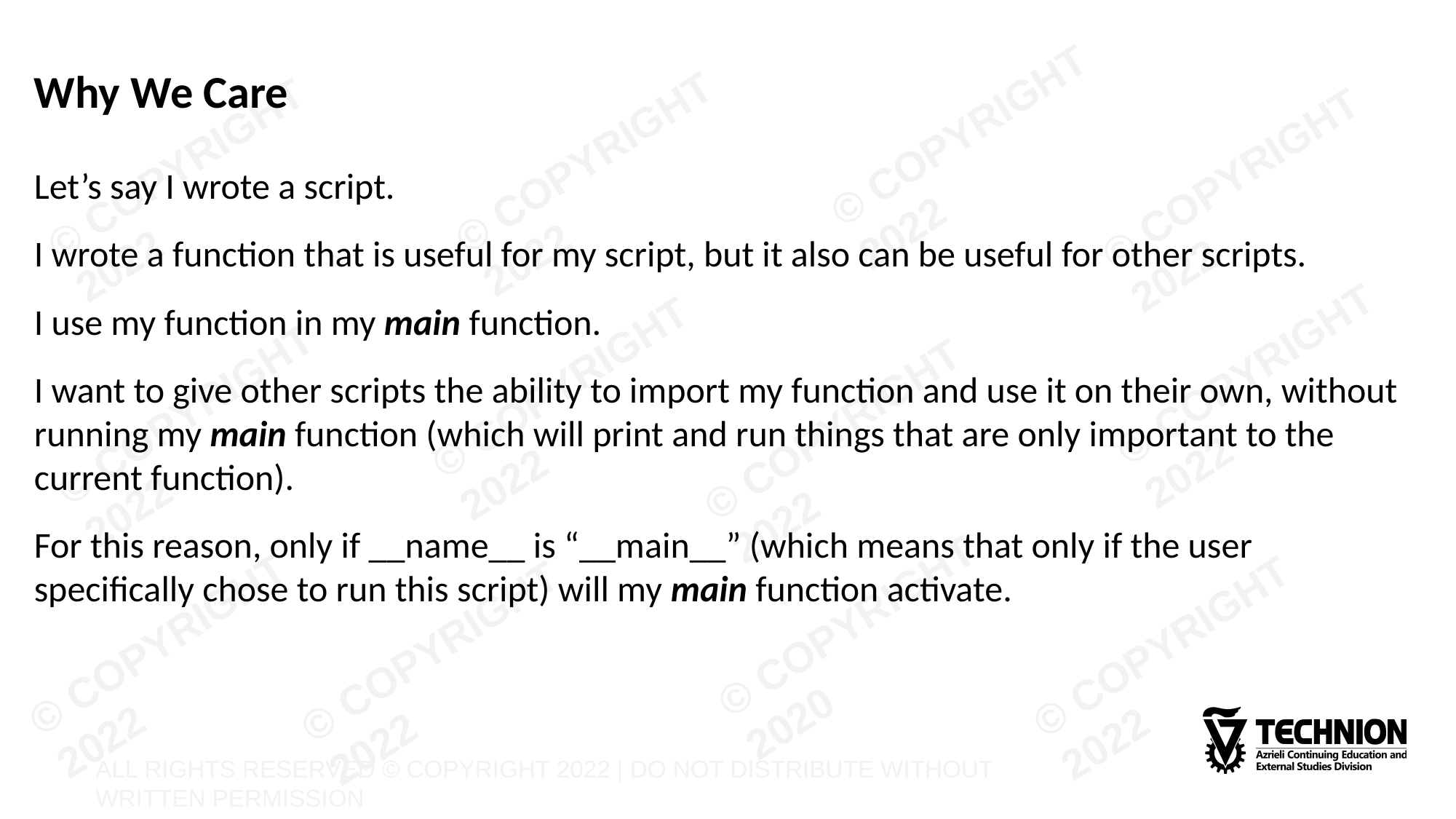

# Why We Care
Let’s say I wrote a script.
I wrote a function that is useful for my script, but it also can be useful for other scripts.
I use my function in my main function.
I want to give other scripts the ability to import my function and use it on their own, without running my main function (which will print and run things that are only important to the current function).
For this reason, only if __name__ is “__main__” (which means that only if the user specifically chose to run this script) will my main function activate.